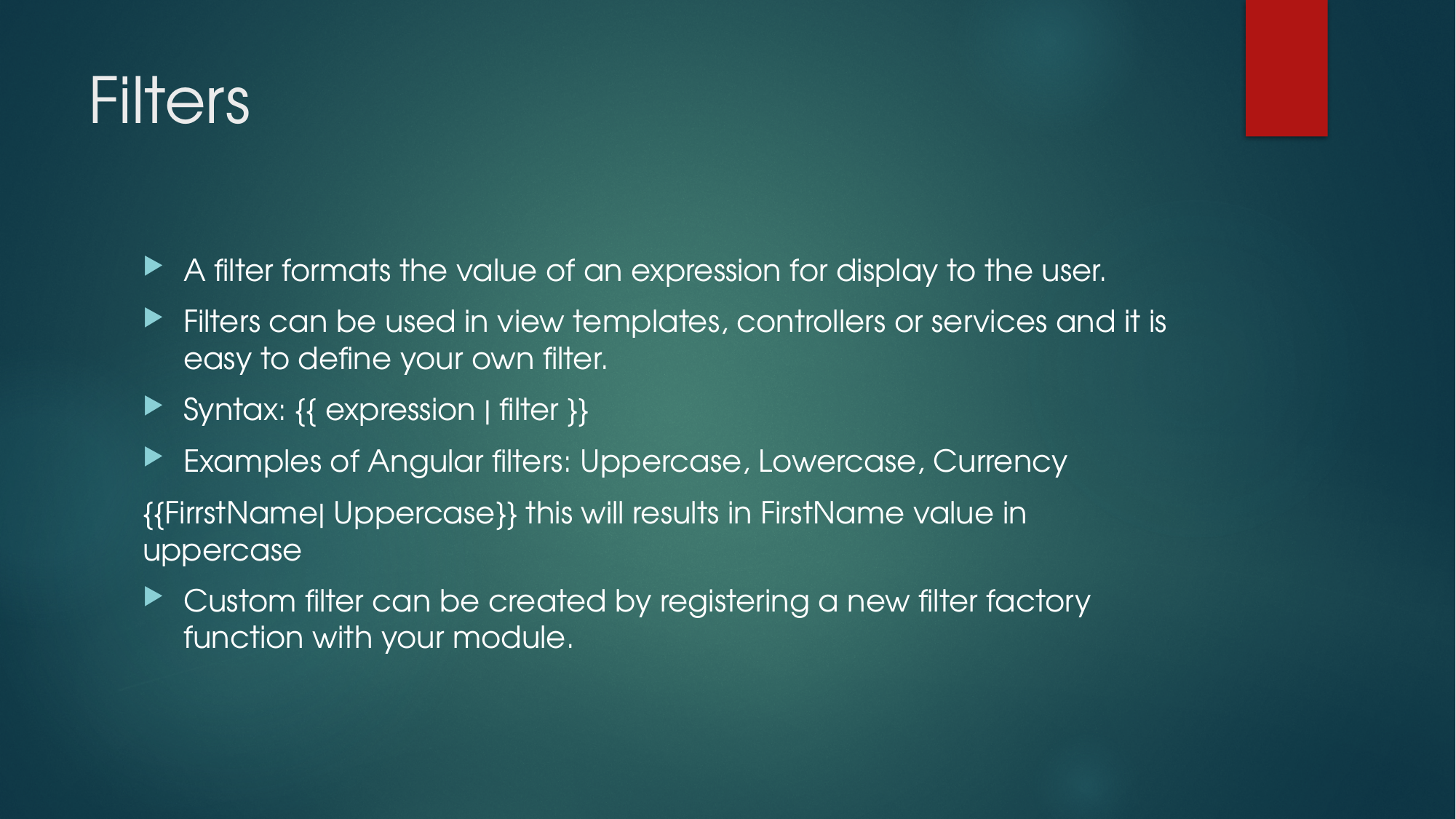

# Filters
A filter formats the value of an expression for display to the user.
Filters can be used in view templates, controllers or services and it is easy to define your own filter.
Syntax: {{ expression | filter }}
Examples of Angular filters: Uppercase, Lowercase, Currency
{{FirrstName| Uppercase}} this will results in FirstName value in uppercase
Custom filter can be created by registering a new filter factory function with your module.